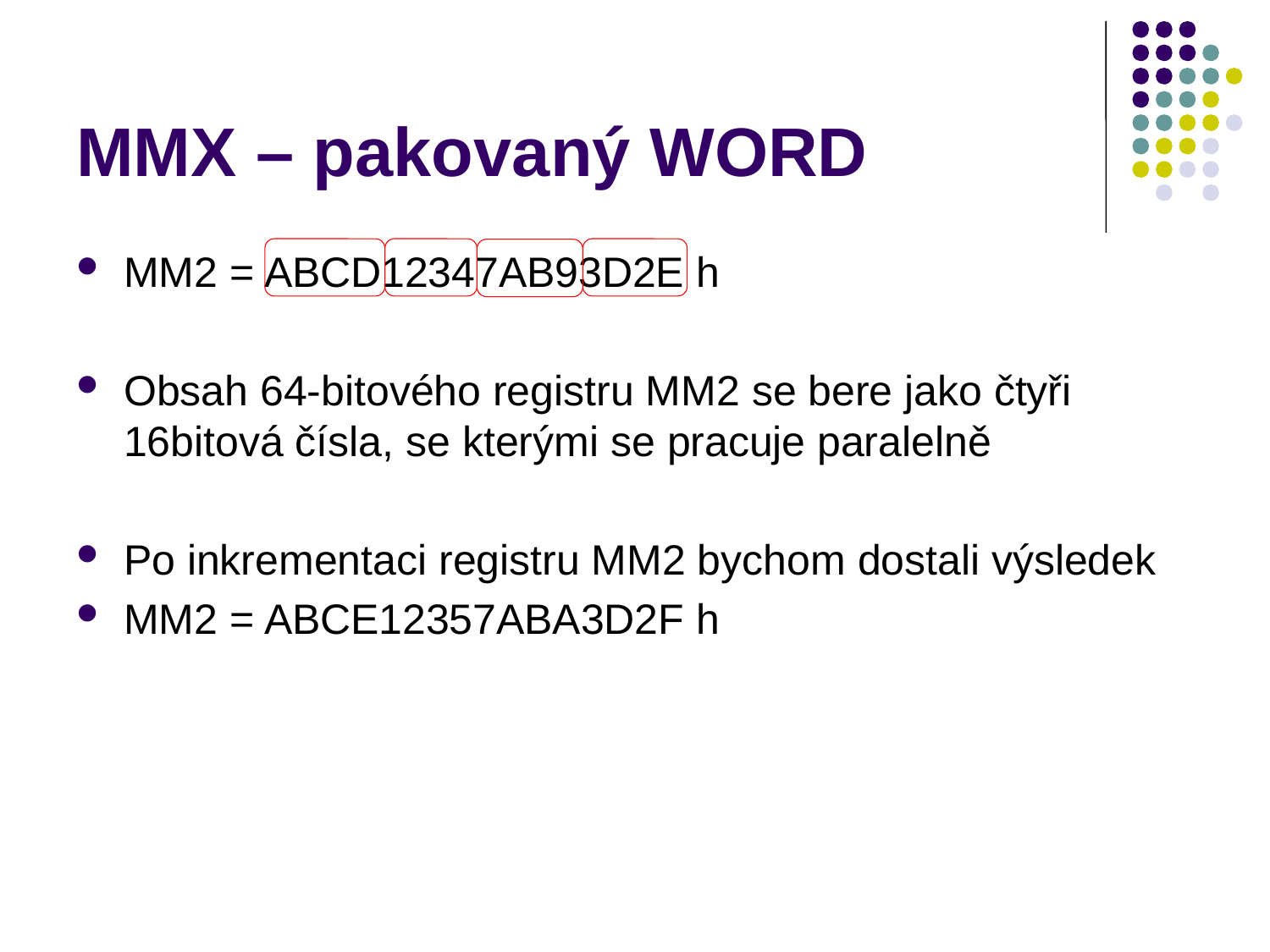

# MMX – pakovaný WORD
MM2 = ABCD12347AB93D2E h

Obsah 64-bitového registru MM2 se bere jako čtyři 16bitová čísla, se kterými se pracuje paralelně

Po inkrementaci registru MM2 bychom dostali výsledek
MM2 = ABCE12357ABA3D2F h